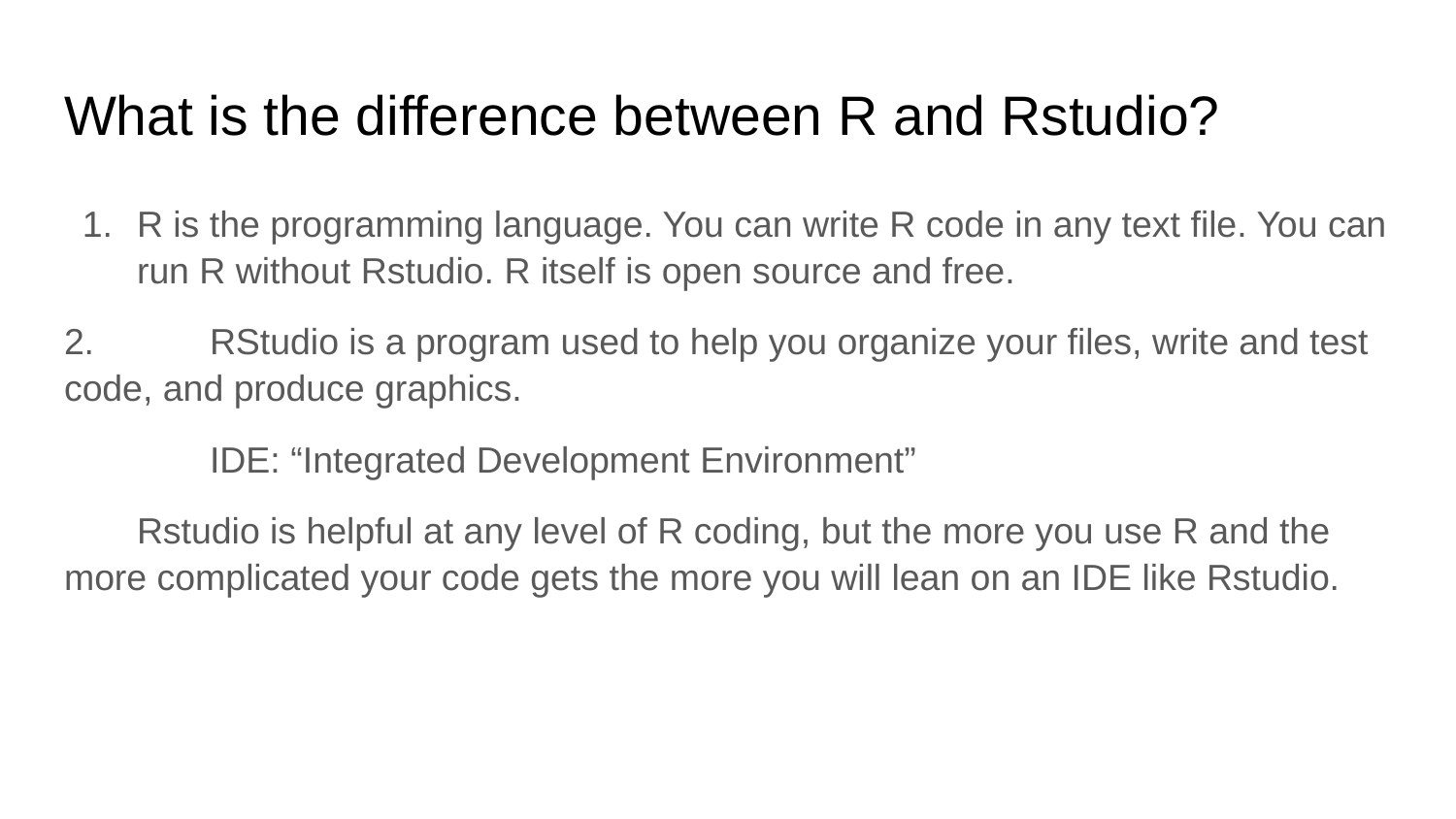

# What is the difference between R and Rstudio?
R is the programming language. You can write R code in any text file. You can run R without Rstudio. R itself is open source and free.
2.	RStudio is a program used to help you organize your files, write and test code, and produce graphics.
	IDE: “Integrated Development Environment”
Rstudio is helpful at any level of R coding, but the more you use R and the more complicated your code gets the more you will lean on an IDE like Rstudio.